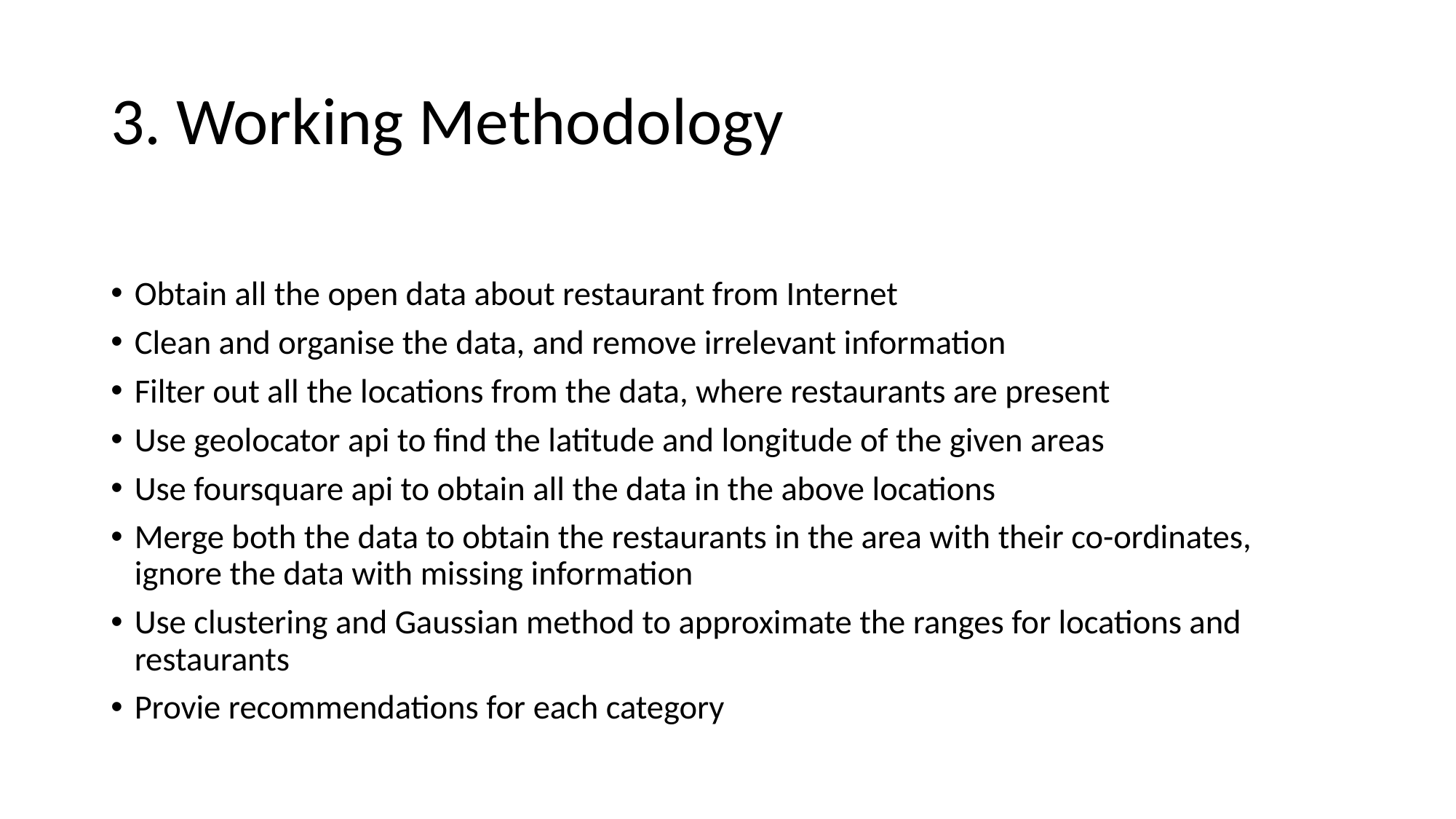

# 3. Working Methodology

Obtain all the open data about restaurant from Internet
Clean and organise the data, and remove irrelevant information
Filter out all the locations from the data, where restaurants are present
Use geolocator api to find the latitude and longitude of the given areas
Use foursquare api to obtain all the data in the above locations
Merge both the data to obtain the restaurants in the area with their co-ordinates, ignore the data with missing information
Use clustering and Gaussian method to approximate the ranges for locations and restaurants
Provie recommendations for each category